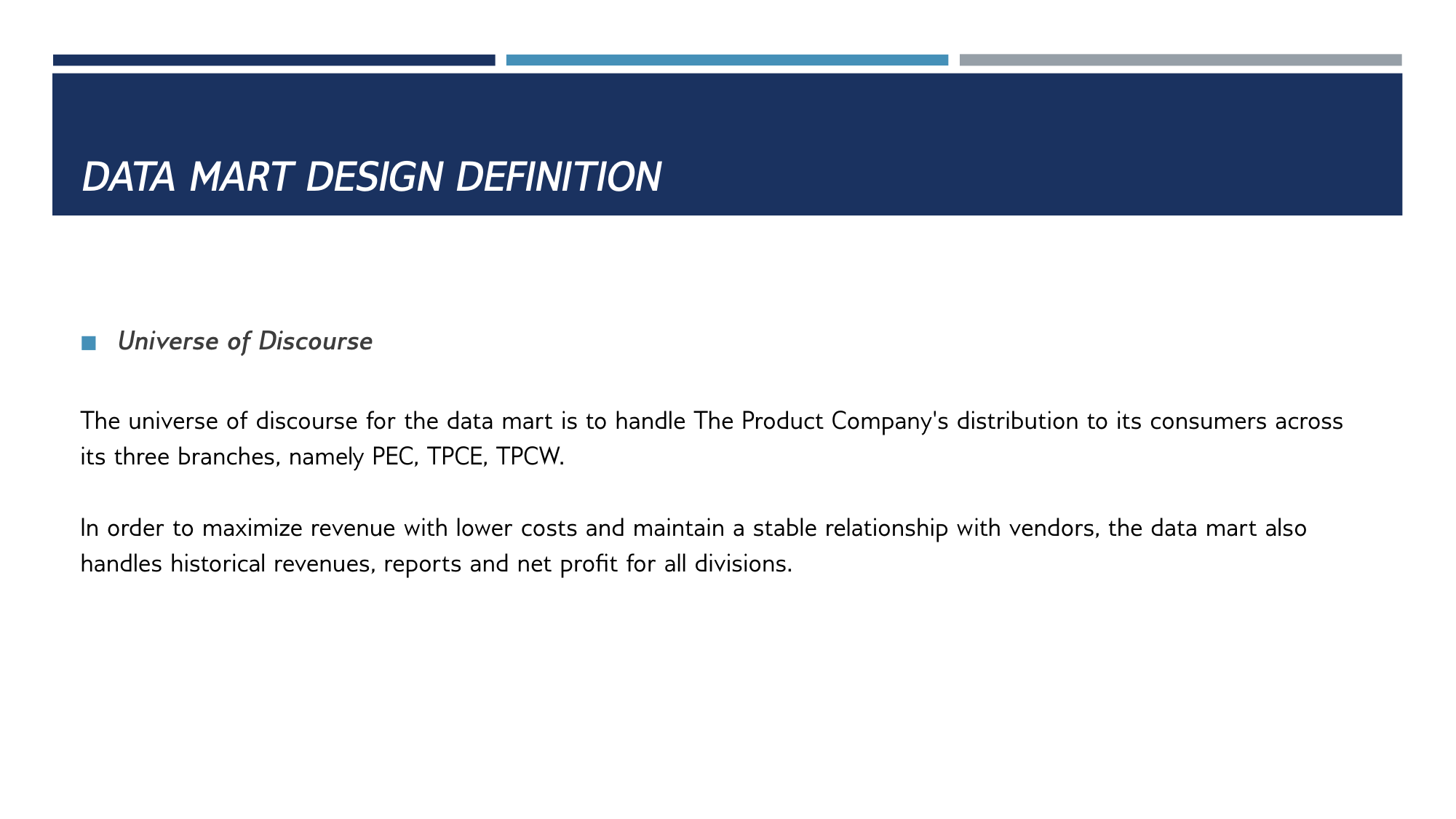

# DATA MART DESIGN DEFINITION
Universe of Discourse

The universe of discourse for the data mart is to handle The Product Company's distribution to its consumers across its three branches, namely PEC, TPCE, TPCW.

In order to maximize revenue with lower costs and maintain a stable relationship with vendors, the data mart also handles historical revenues, reports and net profit for all divisions.